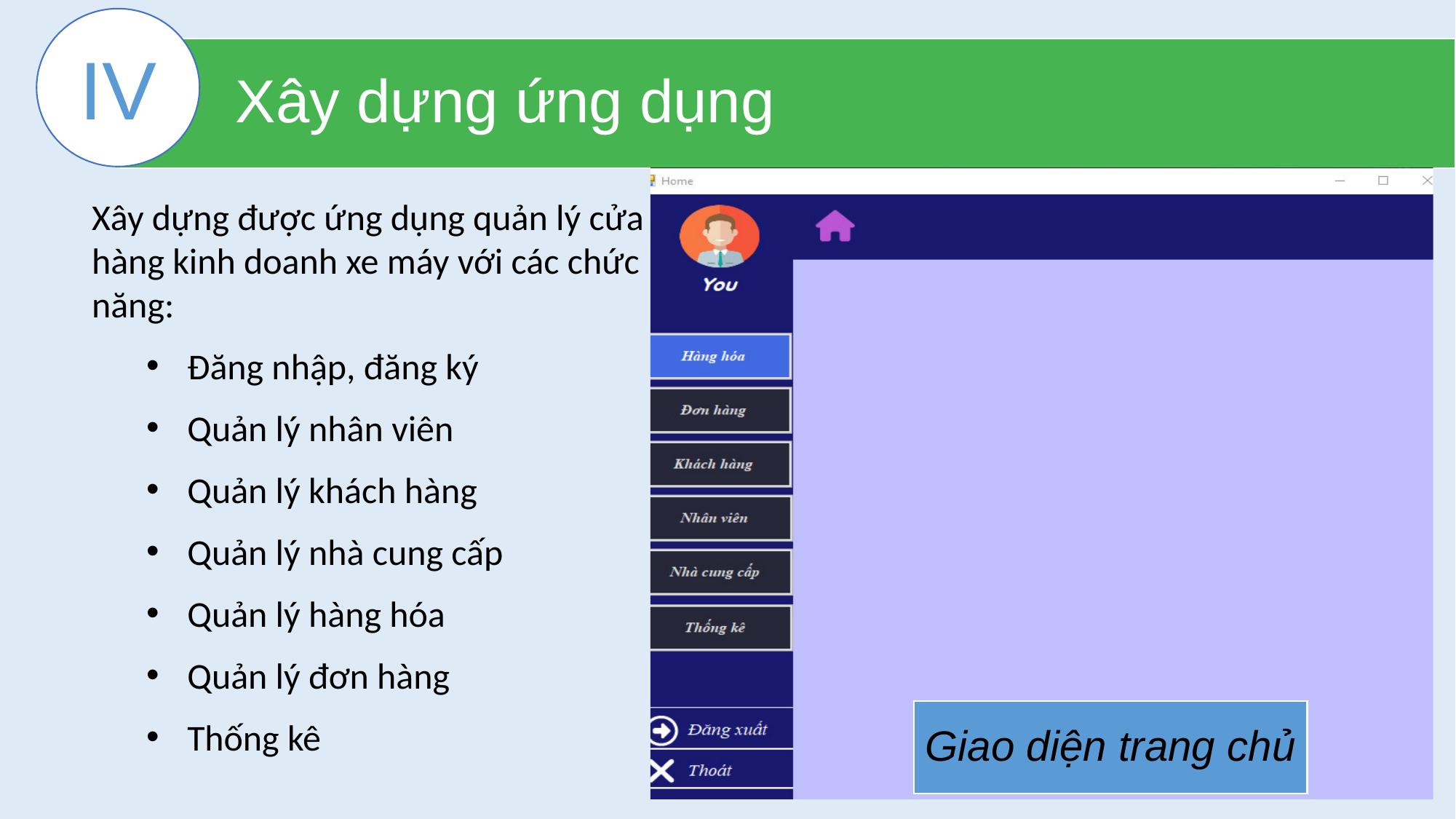

IV

   Xây dựng ứng dụng
Giao diện trang chủ
Xây dựng được ứng dụng quản lý cửa hàng kinh doanh xe máy với các chức năng:
Đăng nhập, đăng ký
Quản lý nhân viên
Quản lý khách hàng
Quản lý nhà cung cấp
Quản lý hàng hóa
Quản lý đơn hàng
Thống kê